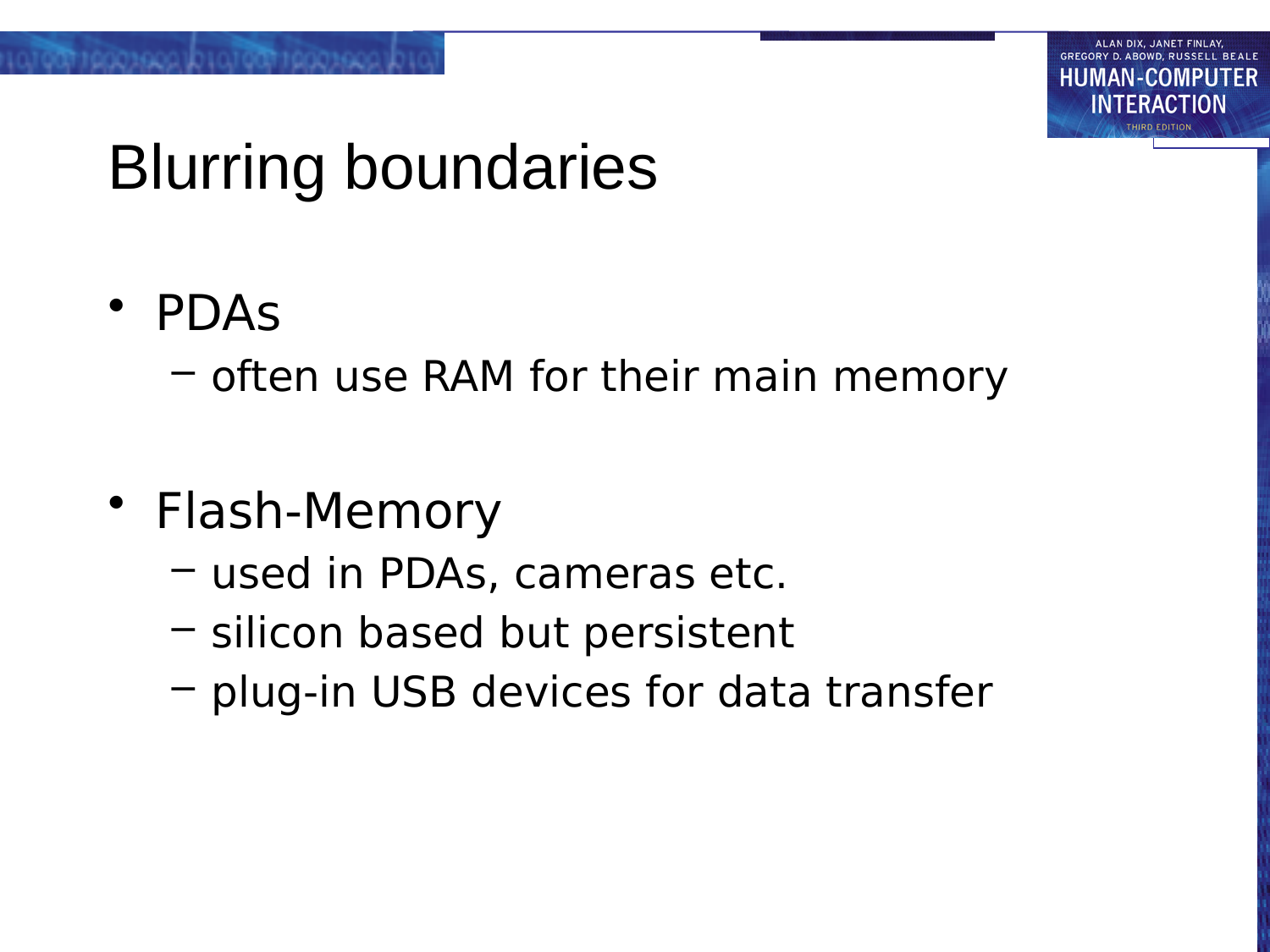

# Blurring boundaries
PDAs
often use RAM for their main memory

Flash-Memory
used in PDAs, cameras etc.
silicon based but persistent
plug-in USB devices for data transfer